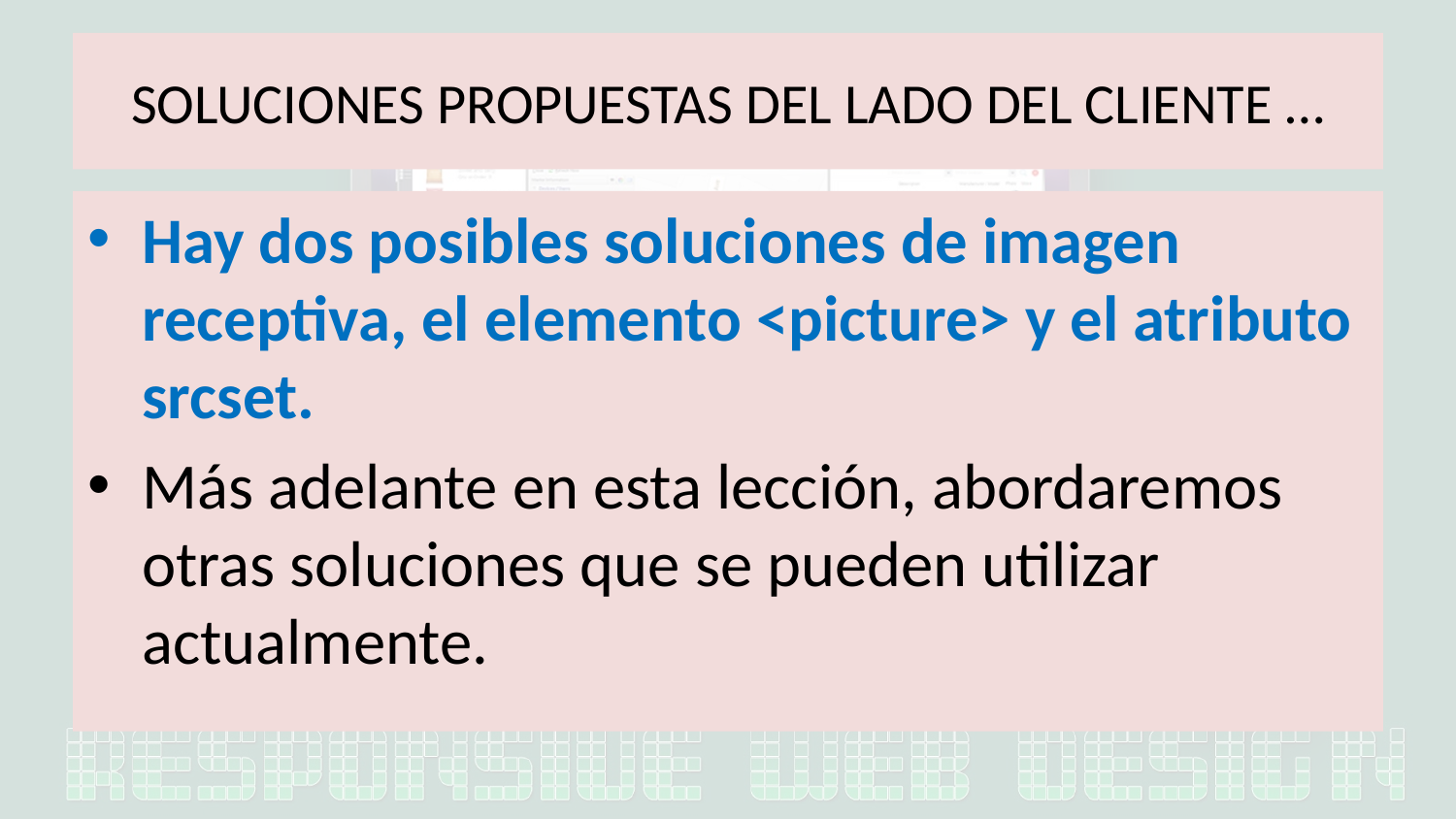

# SOLUCIONES PROPUESTAS DEL LADO DEL CLIENTE …
Hay dos posibles soluciones de imagen receptiva, el elemento <picture> y el atributo srcset.
Más adelante en esta lección, abordaremos otras soluciones que se pueden utilizar actualmente.